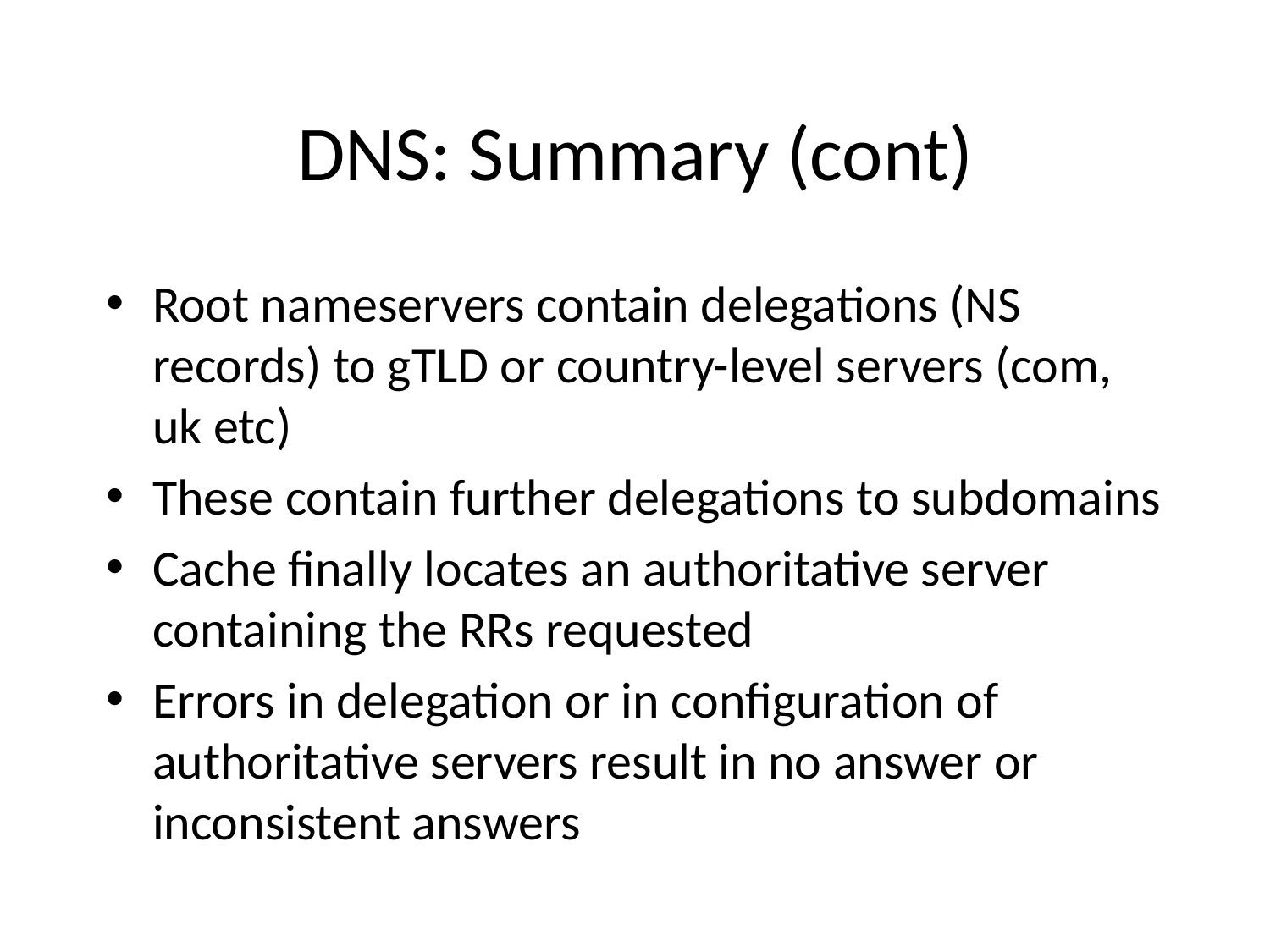

# DNS: Summary (cont)‏
Root nameservers contain delegations (NS records) to gTLD or country-level servers (com, uk etc)‏
These contain further delegations to subdomains
Cache finally locates an authoritative server containing the RRs requested
Errors in delegation or in configuration of authoritative servers result in no answer or inconsistent answers